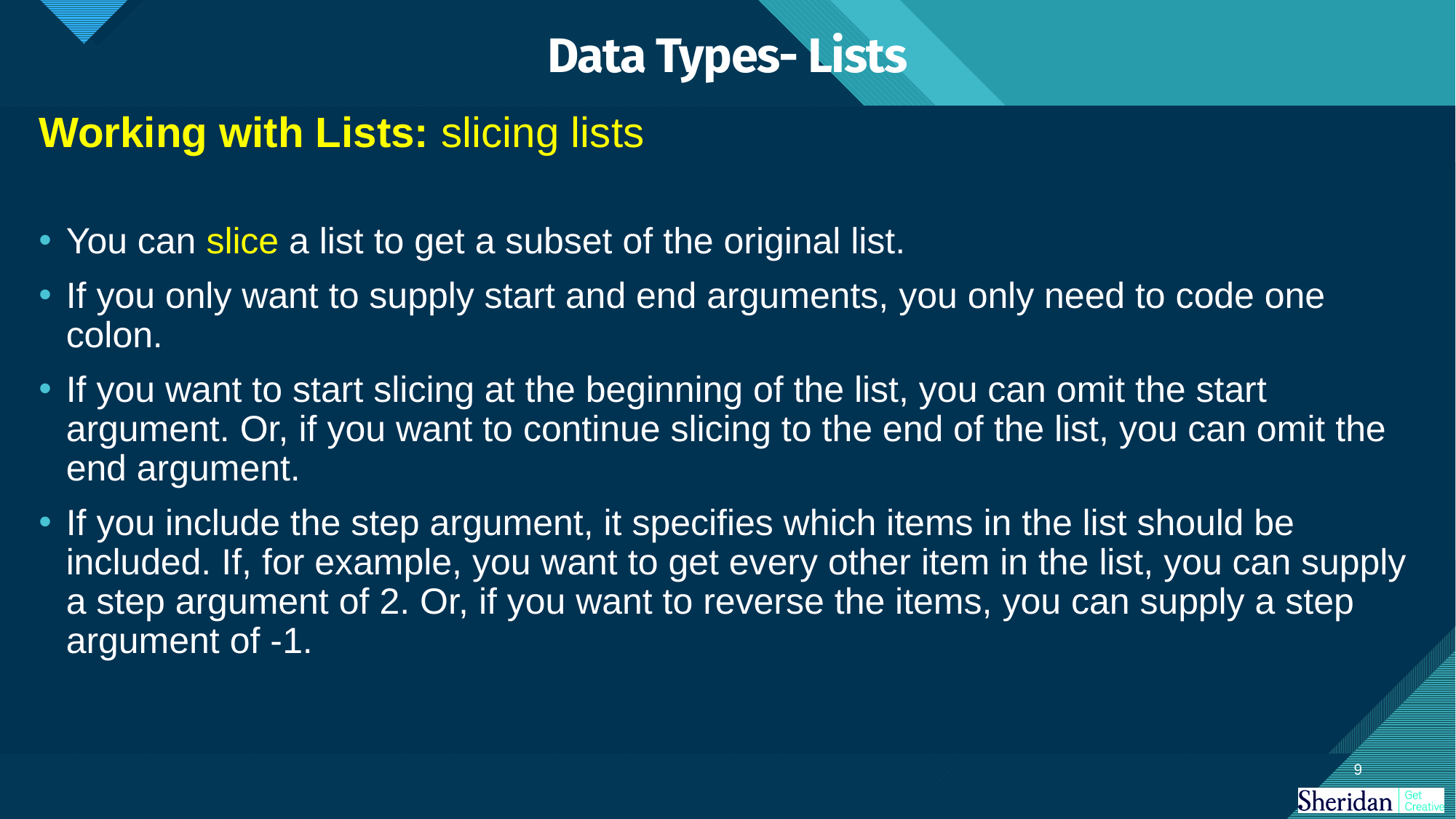

# Data Types- Lists
Working with Lists: slicing lists
You can slice a list to get a subset of the original list.
If you only want to supply start and end arguments, you only need to code one colon.
If you want to start slicing at the beginning of the list, you can omit the start argument. Or, if you want to continue slicing to the end of the list, you can omit the end argument.
If you include the step argument, it specifies which items in the list should be included. If, for example, you want to get every other item in the list, you can supply a step argument of 2. Or, if you want to reverse the items, you can supply a step argument of -1.

9